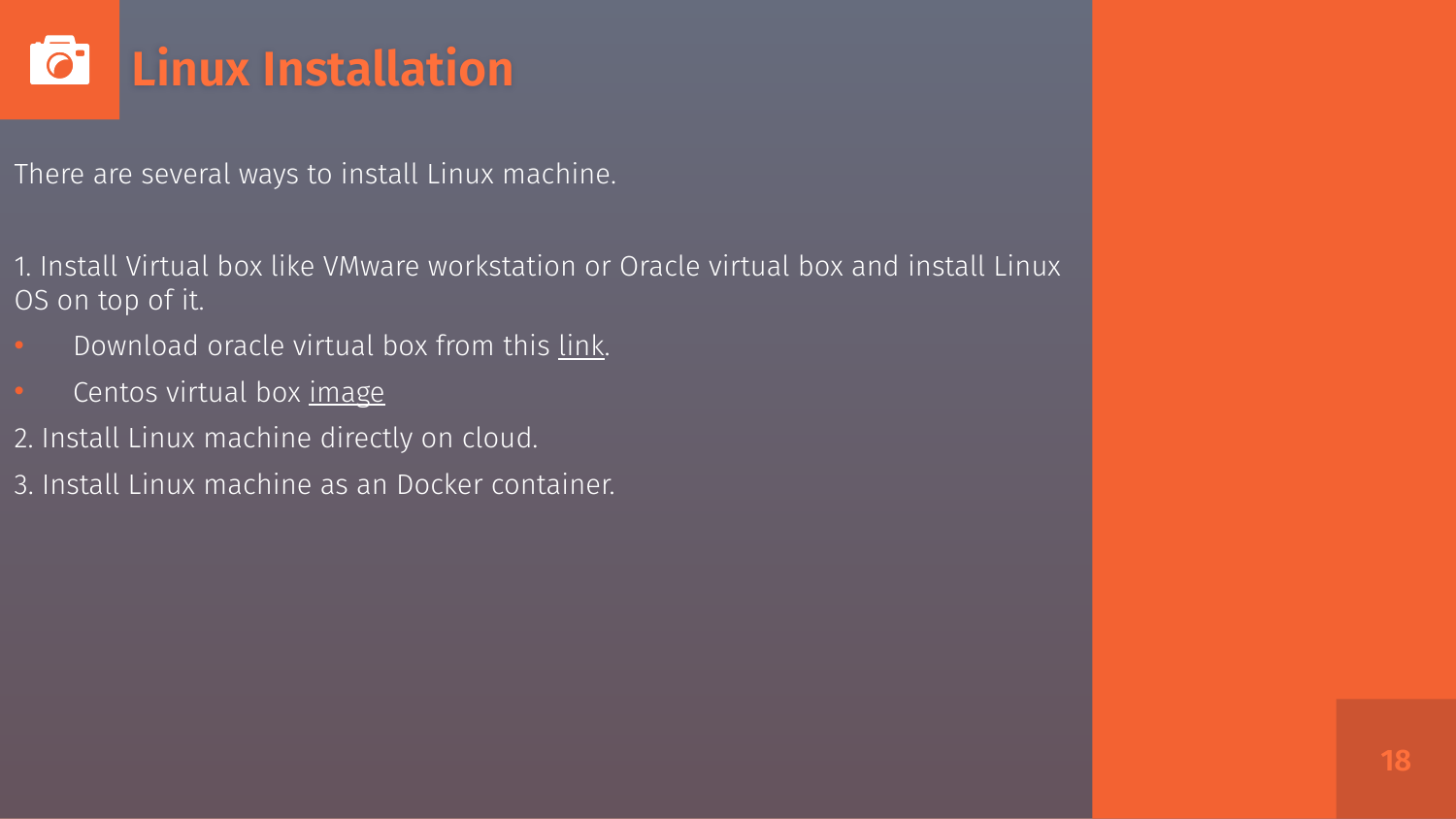

# Linux Installation

There are several ways to install Linux machine.

1. Install Virtual box like VMware workstation or Oracle virtual box and install Linux OS on top of it.
Download oracle virtual box from this link.
Centos virtual box image
2. Install Linux machine directly on cloud.
3. Install Linux machine as an Docker container.

18